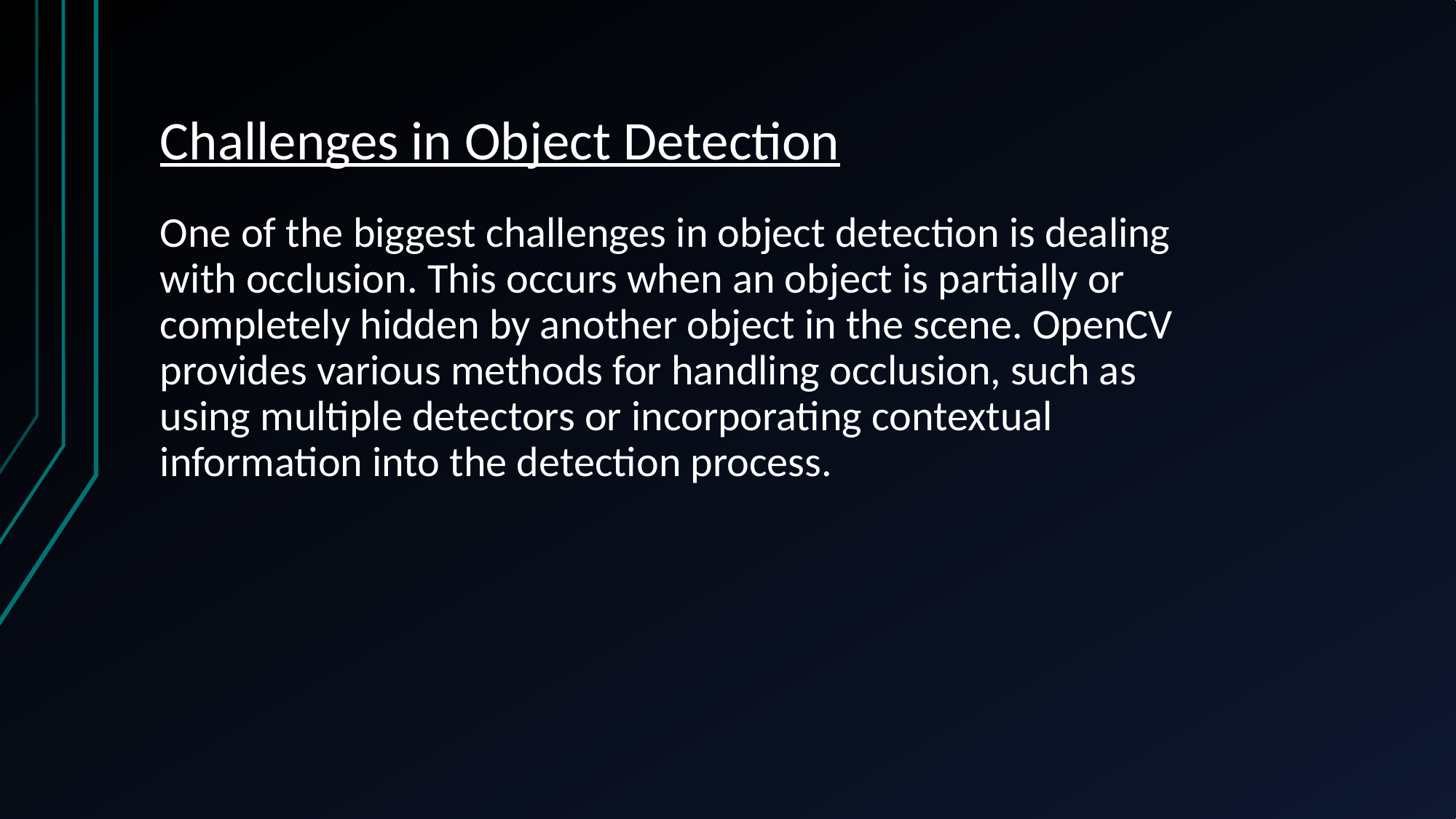

# Challenges in Object Detection
One of the biggest challenges in object detection is dealing with occlusion. This occurs when an object is partially or completely hidden by another object in the scene. OpenCV provides various methods for handling occlusion, such as using multiple detectors or incorporating contextual information into the detection process.